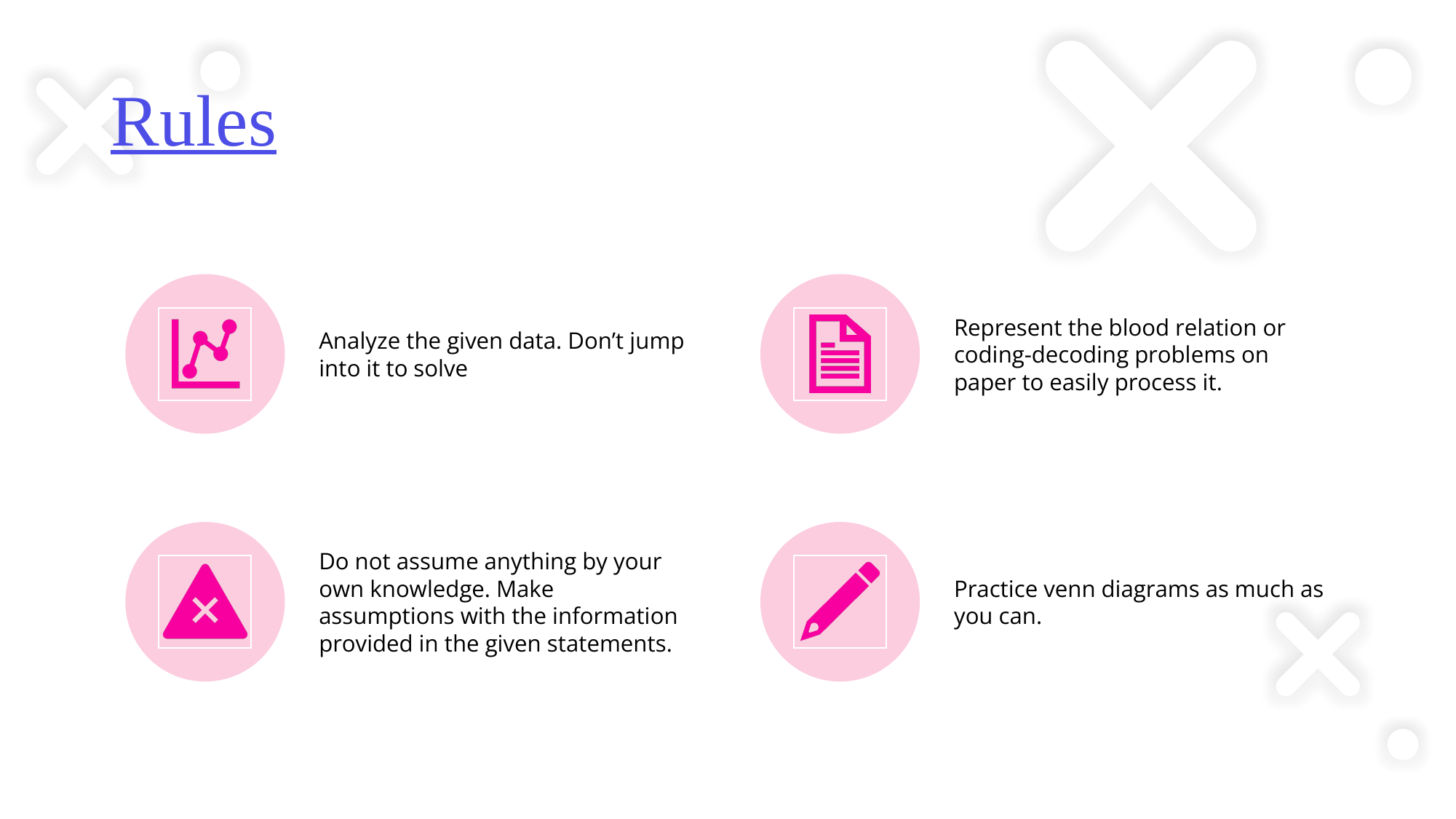

# Rules
Analyze the given data. Don’t jump into it to solve
Represent the blood relation or coding-decoding problems on paper to easily process it.
Do not assume anything by your own knowledge. Make assumptions with the information provided in the given statements.
Practice venn diagrams as much as you can.